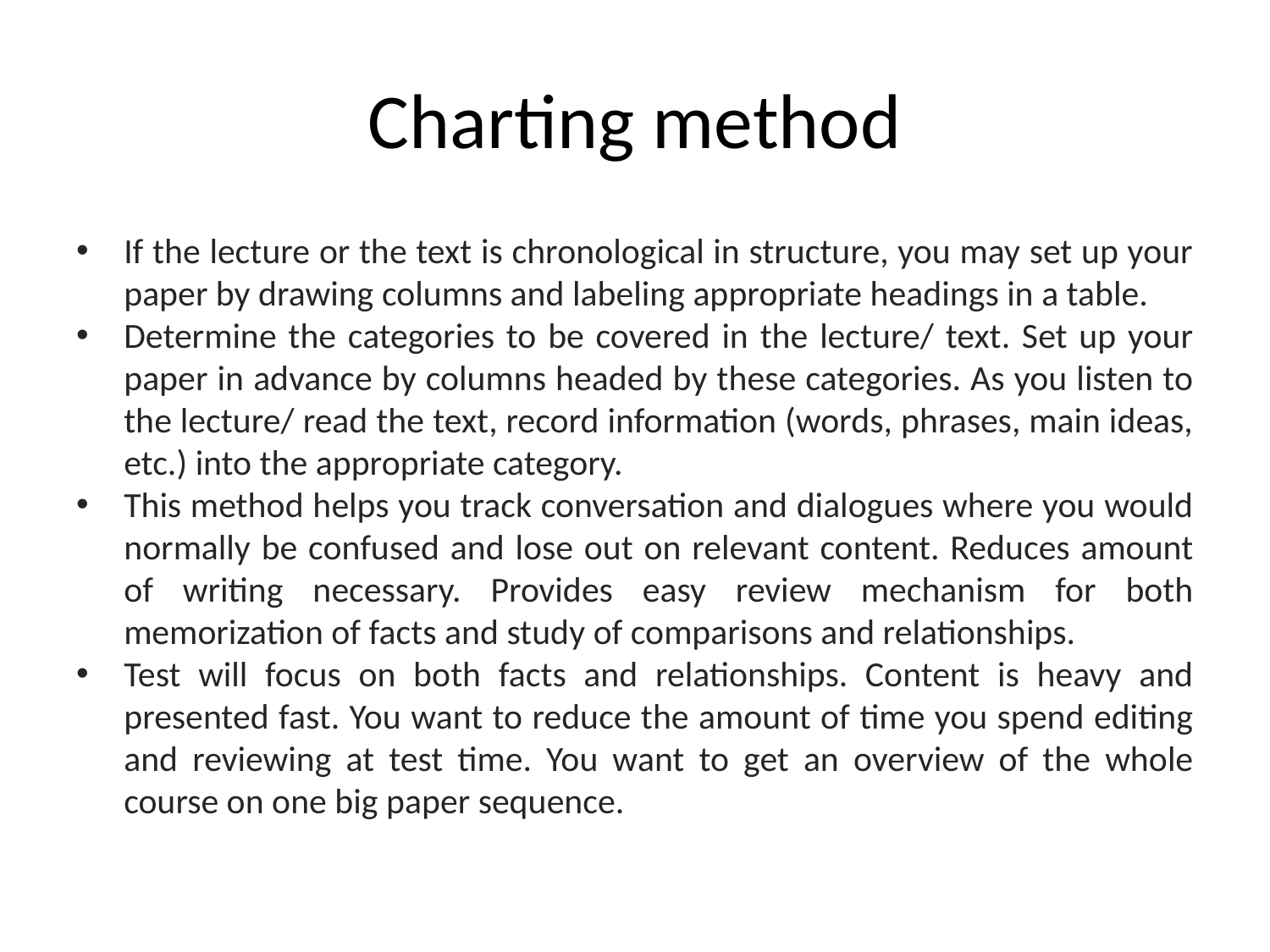

# Charting method
If the lecture or the text is chronological in structure, you may set up your paper by drawing columns and labeling appropriate headings in a table.
Determine the categories to be covered in the lecture/ text. Set up your paper in advance by columns headed by these categories. As you listen to the lecture/ read the text, record information (words, phrases, main ideas, etc.) into the appropriate category.
This method helps you track conversation and dialogues where you would normally be confused and lose out on relevant content. Reduces amount of writing necessary. Provides easy review mechanism for both memorization of facts and study of comparisons and relationships.
Test will focus on both facts and relationships. Content is heavy and presented fast. You want to reduce the amount of time you spend editing and reviewing at test time. You want to get an overview of the whole course on one big paper sequence.